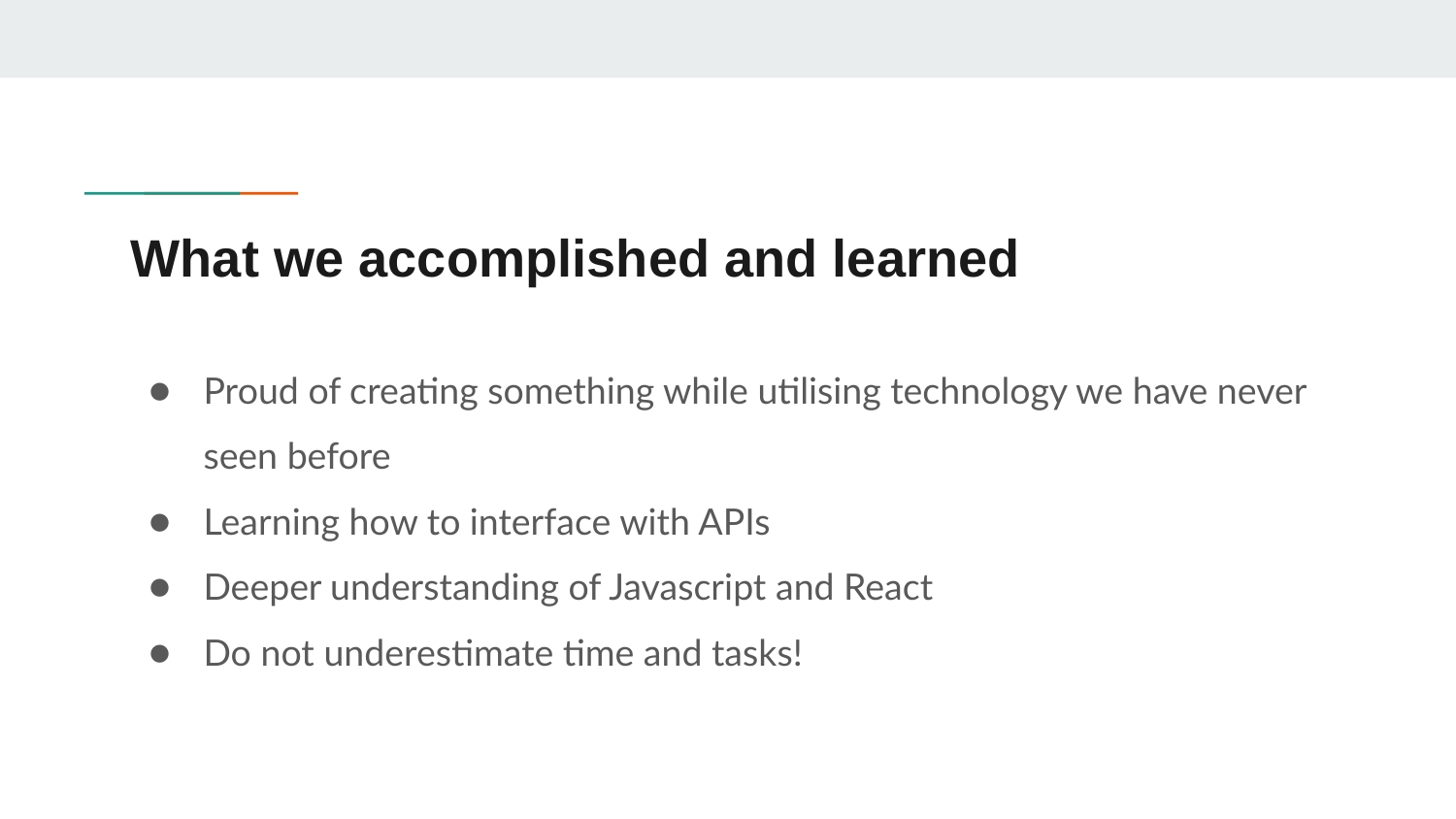

# What we accomplished and learned
Proud of creating something while utilising technology we have never seen before
Learning how to interface with APIs
Deeper understanding of Javascript and React
Do not underestimate time and tasks!